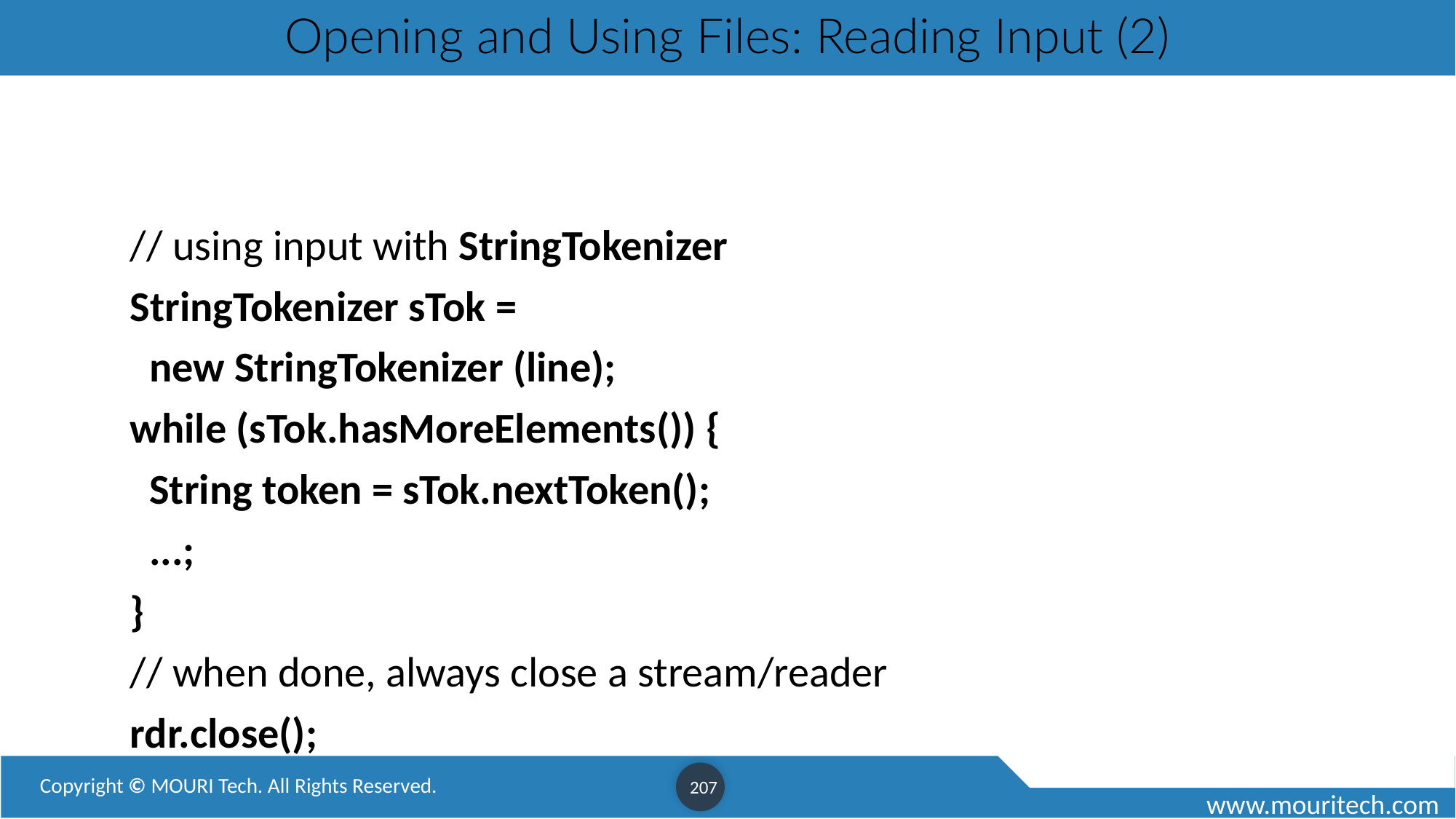

Appendix A: Introduction to Java
# Opening and Using Files: Reading Input (2)
  // using input with StringTokenizer
  StringTokenizer sTok =
    new StringTokenizer (line);
  while (sTok.hasMoreElements()) {
    String token = sTok.nextToken();
    ...;
  }
  // when done, always close a stream/reader
  rdr.close();

207